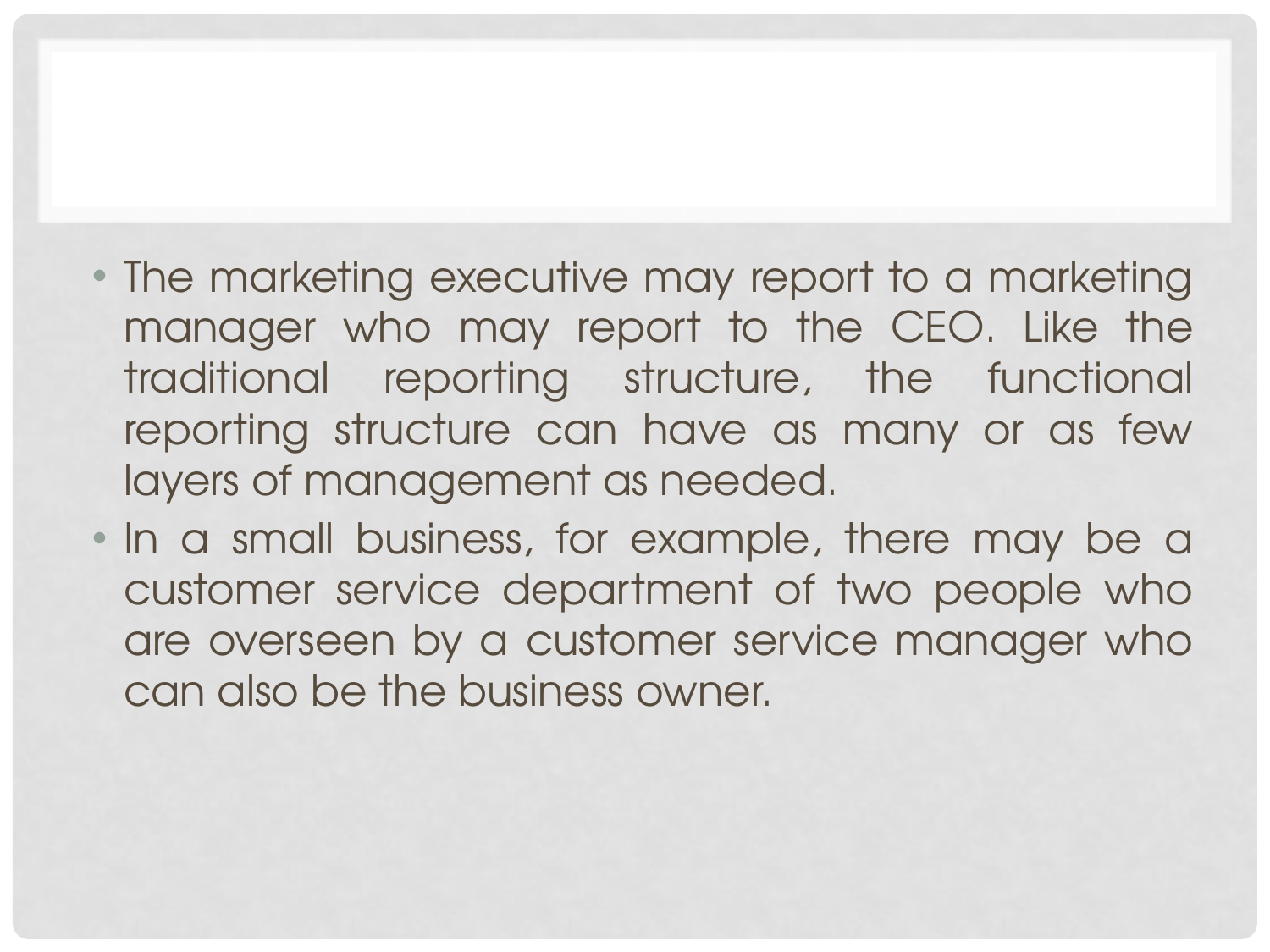

#
The marketing executive may report to a marketing manager who may report to the CEO. Like the traditional reporting structure, the functional reporting structure can have as many or as few layers of management as needed.
In a small business, for example, there may be a customer service department of two people who are overseen by a customer service manager who can also be the business owner.